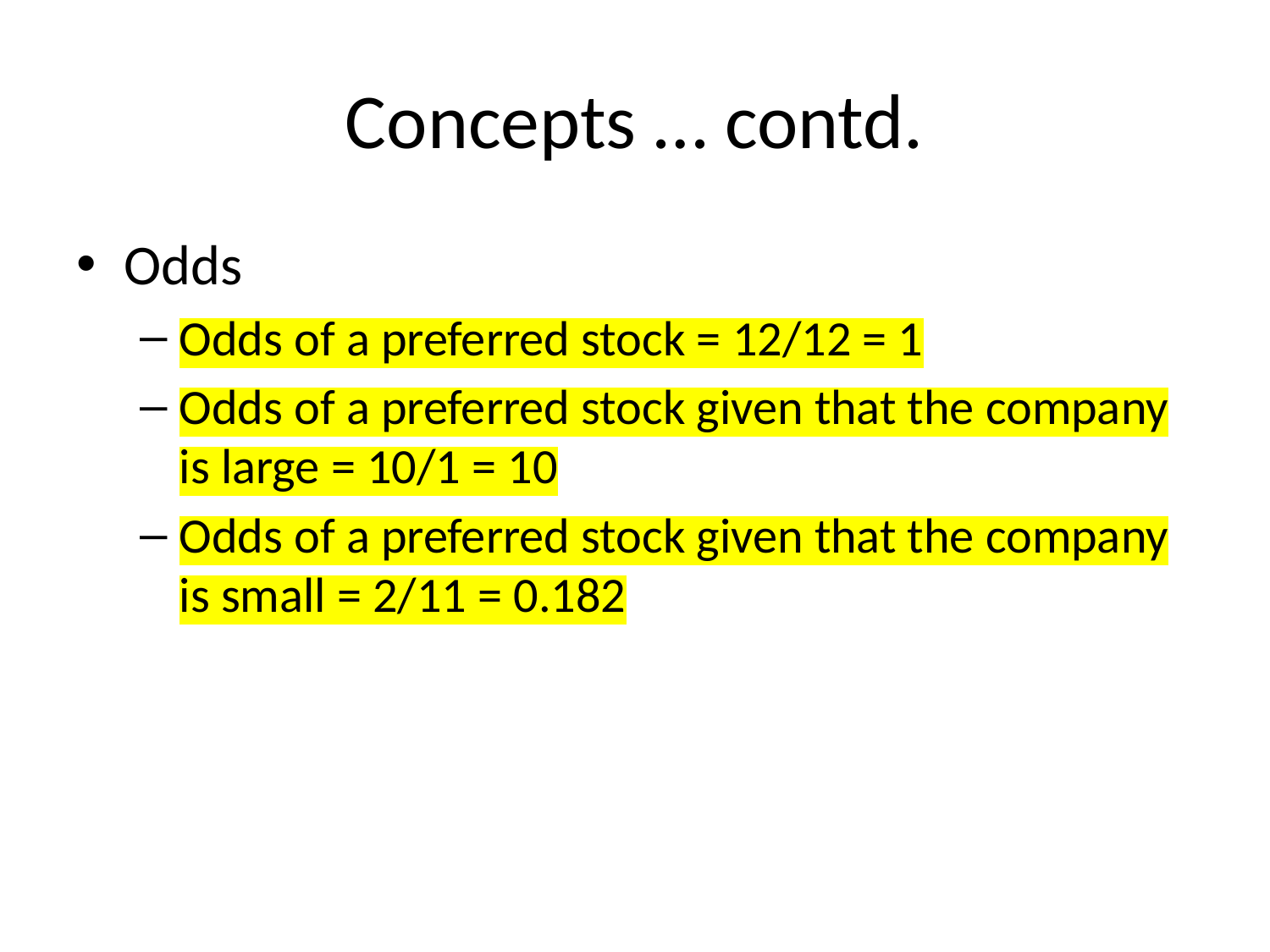

# Concepts … contd.
Odds
Odds of a preferred stock = 12/12 = 1
Odds of a preferred stock given that the company is large = 10/1 = 10
Odds of a preferred stock given that the company is small = 2/11 = 0.182